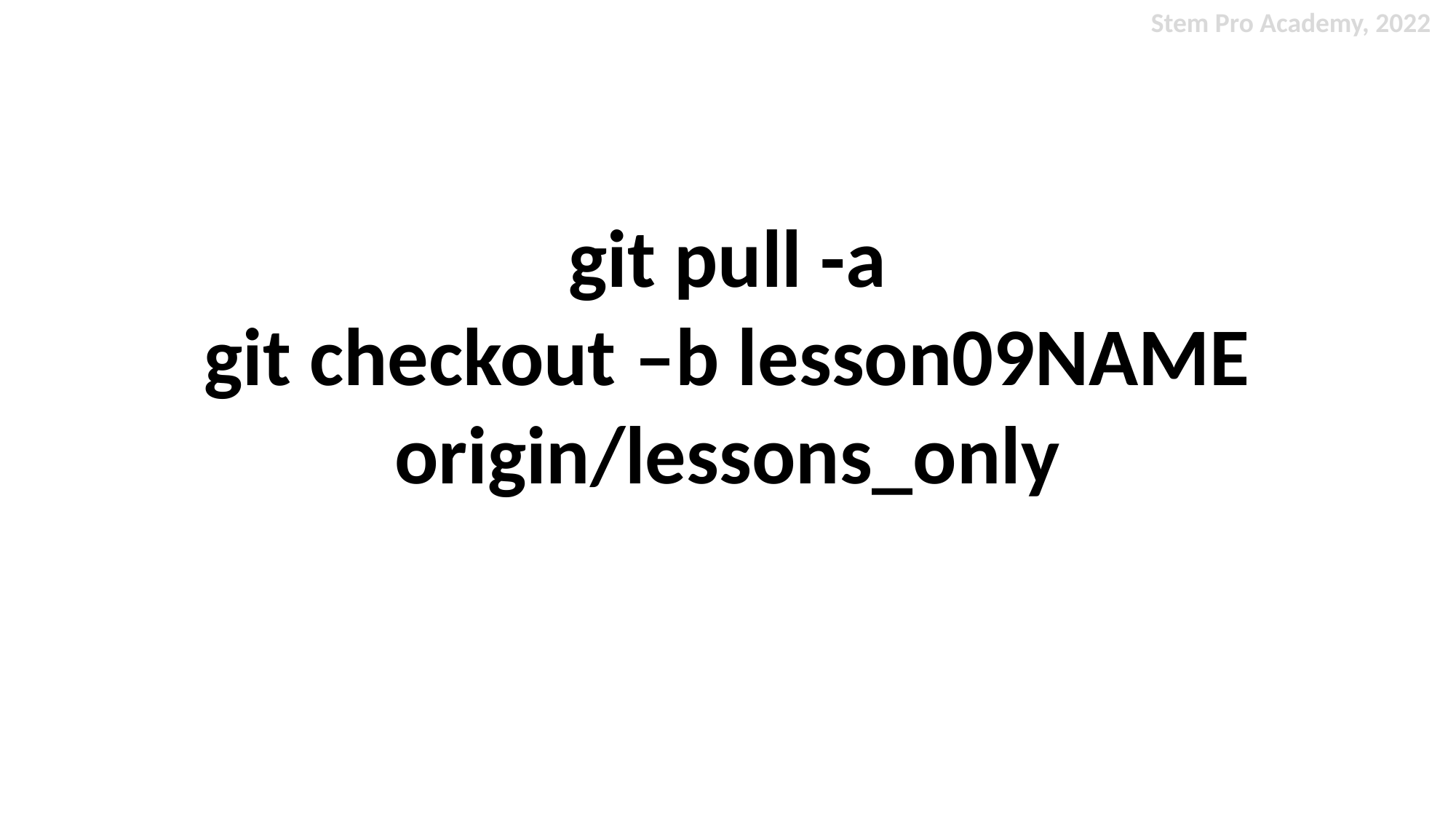

Stem Pro Academy, 2022
git pull -a
git checkout –b lesson09NAME origin/lessons_only